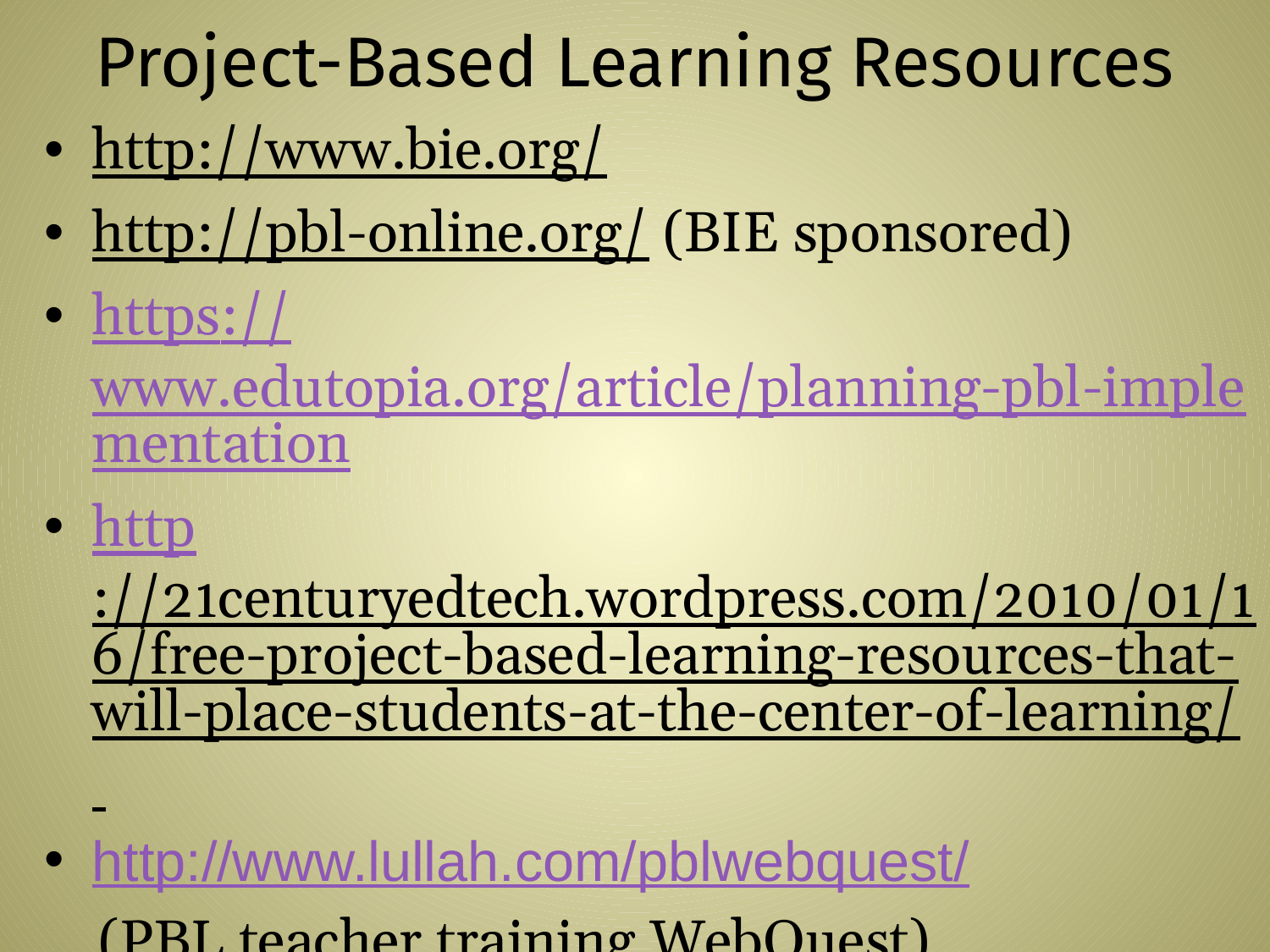

# Project-Based Learning Resources
http://www.bie.org/
http://pbl-online.org/ (BIE sponsored)
https://www.edutopia.org/article/planning-pbl-implementation
http://21centuryedtech.wordpress.com/2010/01/16/free-project-based-learning-resources-that-will-place-students-at-the-center-of-learning/
http://www.lullah.com/pblwebquest/
    (PBL teacher training WebQuest)